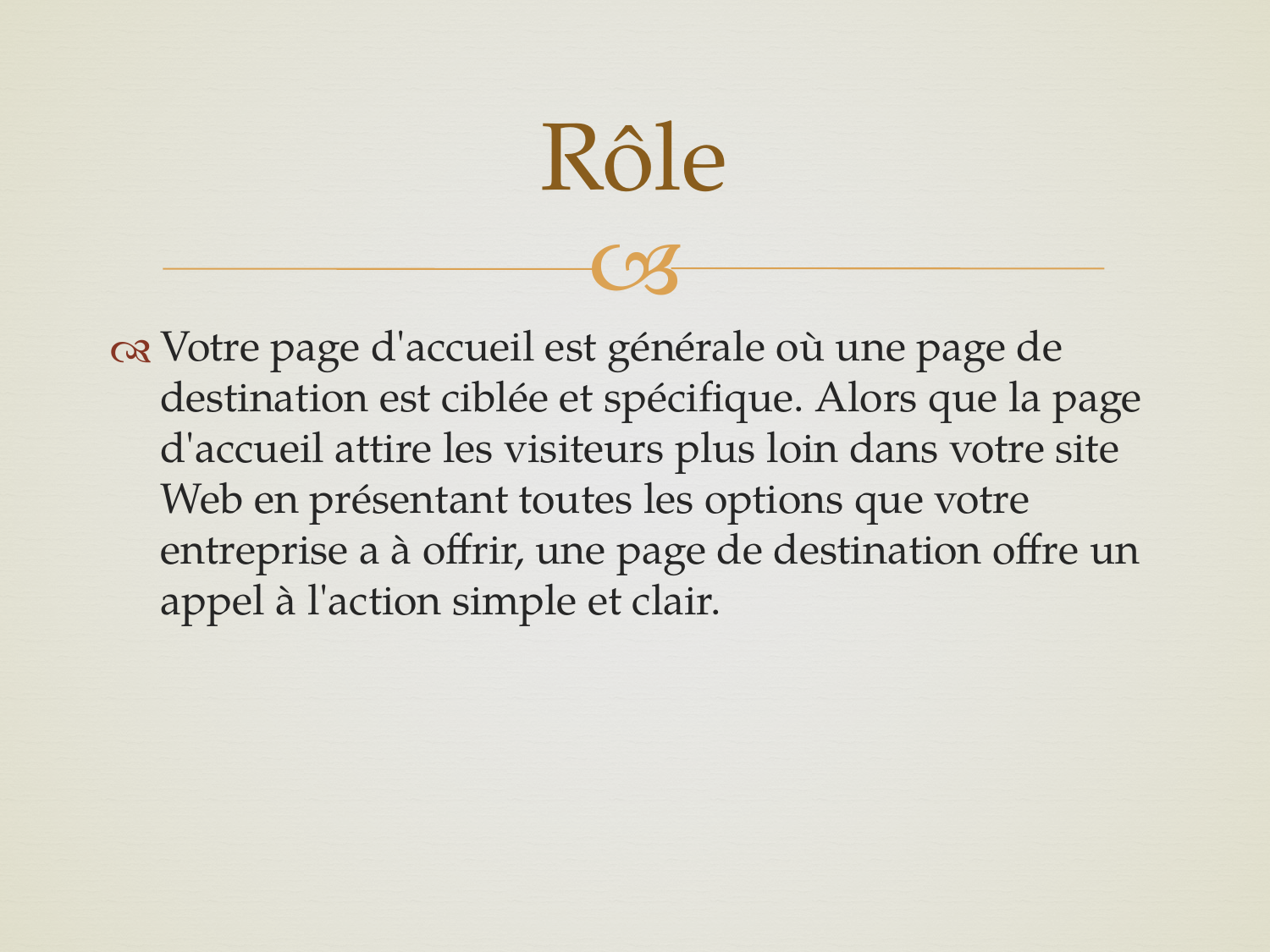

# Rôle
Votre page d'accueil est générale où une page de destination est ciblée et spécifique. Alors que la page d'accueil attire les visiteurs plus loin dans votre site Web en présentant toutes les options que votre entreprise a à offrir, une page de destination offre un appel à l'action simple et clair.